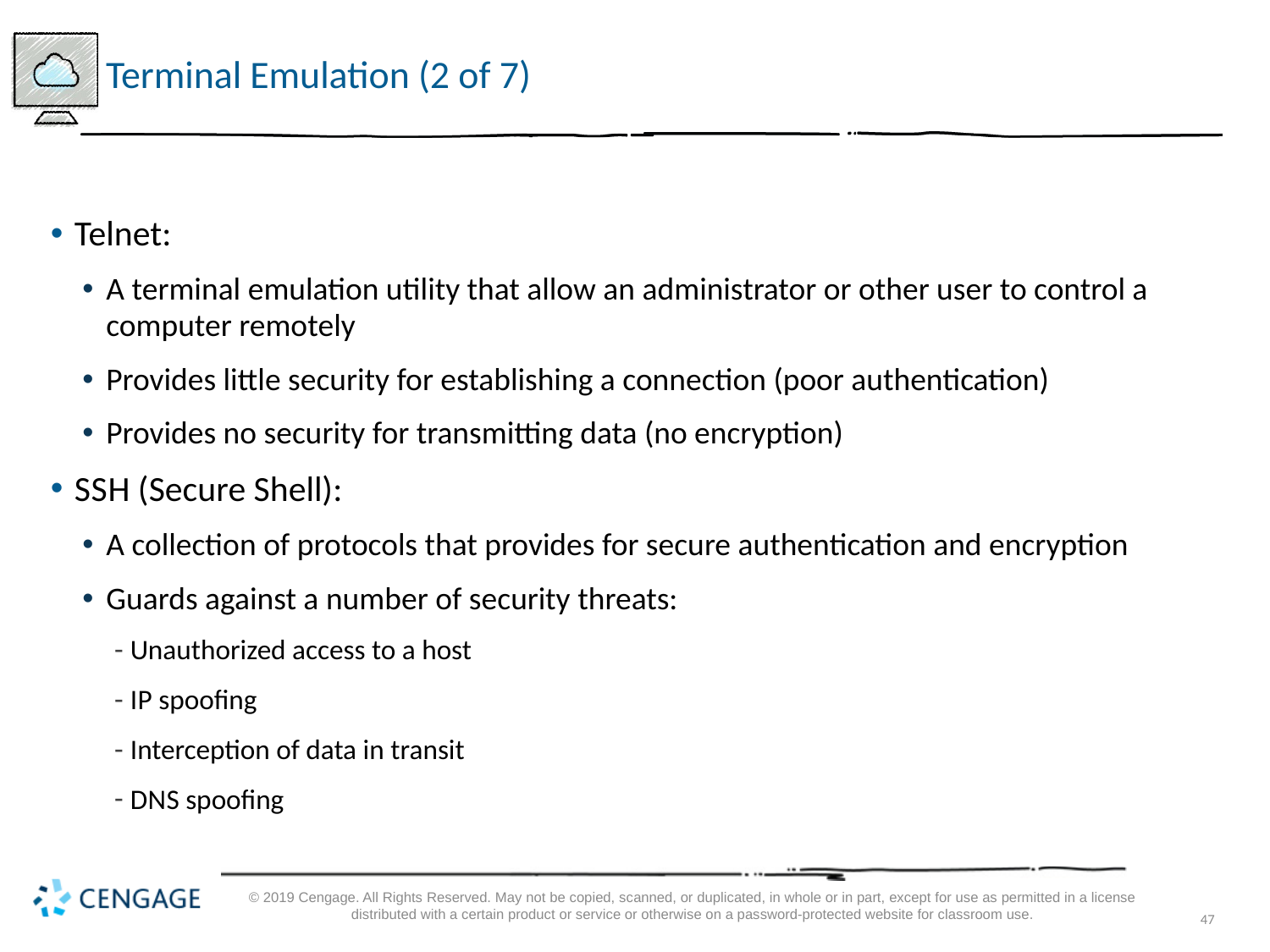

# Terminal Emulation (2 of 7)
Telnet:
A terminal emulation utility that allow an administrator or other user to control a computer remotely
Provides little security for establishing a connection (poor authentication)
Provides no security for transmitting data (no encryption)
S S H (Secure Shell):
A collection of protocols that provides for secure authentication and encryption
Guards against a number of security threats:
Unauthorized access to a host
I P spoofing
Interception of data in transit
D N S spoofing
© 2019 Cengage. All Rights Reserved. May not be copied, scanned, or duplicated, in whole or in part, except for use as permitted in a license distributed with a certain product or service or otherwise on a password-protected website for classroom use.